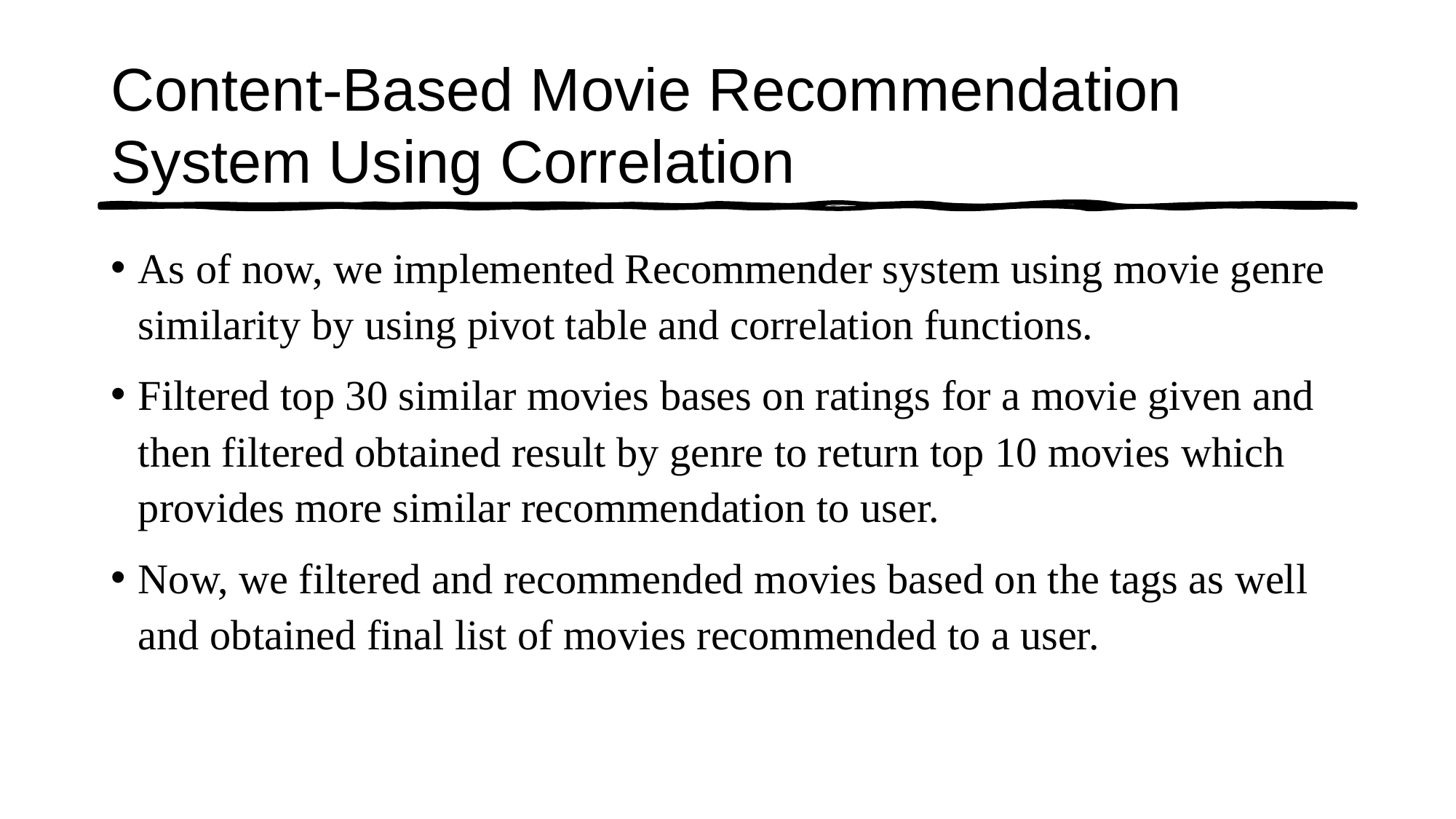

# Content-Based Movie Recommendation System Using Correlation
As of now, we implemented Recommender system using movie genre similarity by using pivot table and correlation functions.
Filtered top 30 similar movies bases on ratings for a movie given and then filtered obtained result by genre to return top 10 movies which provides more similar recommendation to user.
Now, we filtered and recommended movies based on the tags as well and obtained final list of movies recommended to a user.